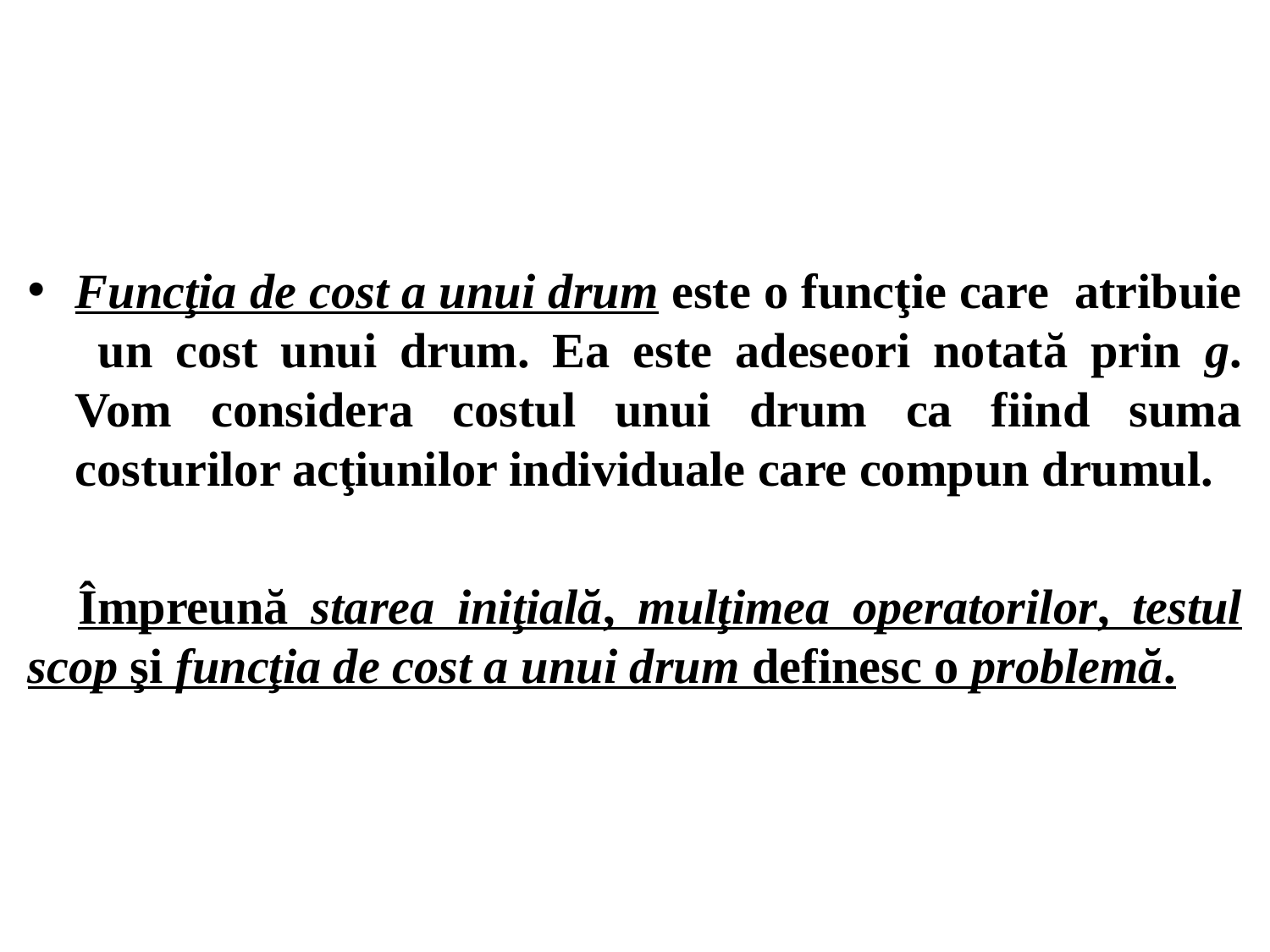

Funcţia de cost a unui drum este o funcţie care  atribuie  un cost unui drum. Ea este adeseori notată prin g. Vom considera costul unui drum ca fiind suma costurilor acţiunilor individuale care compun drumul.

Împreună starea iniţială, mulţimea operatorilor, testul scop şi funcţia de cost a unui drum definesc o problemă.